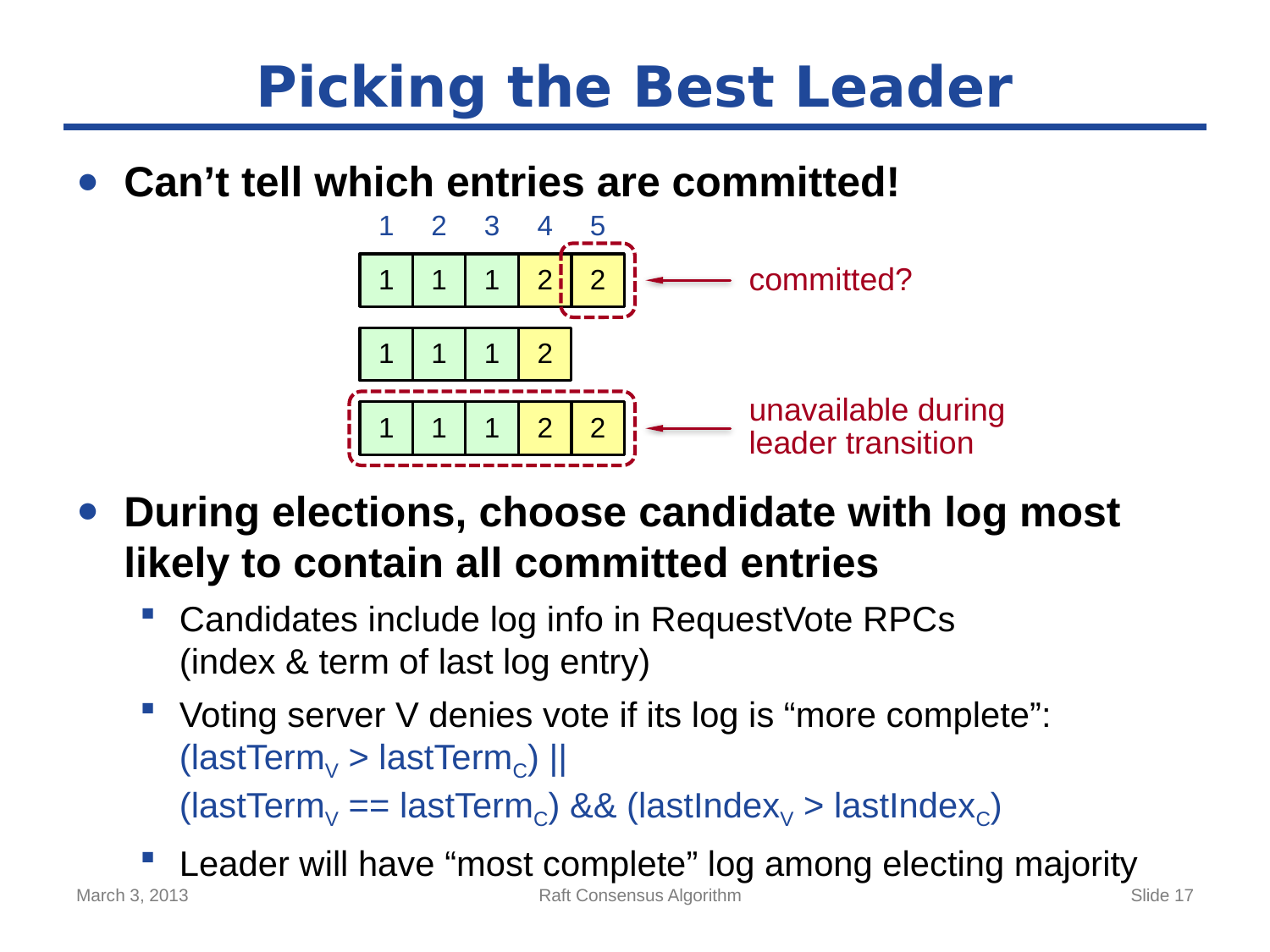

# Picking the Best Leader
Can’t tell which entries are committed!

During elections, choose candidate with log most likely to contain all committed entries
Candidates include log info in RequestVote RPCs
(index & term of last log entry)
Voting server V denies vote if its log is “more complete”:
(lastTermV > lastTermC) ||
(lastTermV == lastTermC) && (lastIndexV > lastIndexC)
Leader will have “most complete” log among electing majority
1
2
3
4
5

1
1
1
2
2
committed?
1
1
1
2

unavailable during leader transition
1
1
1
2
2
March 3, 2013
Raft Consensus Algorithm
Slide 17